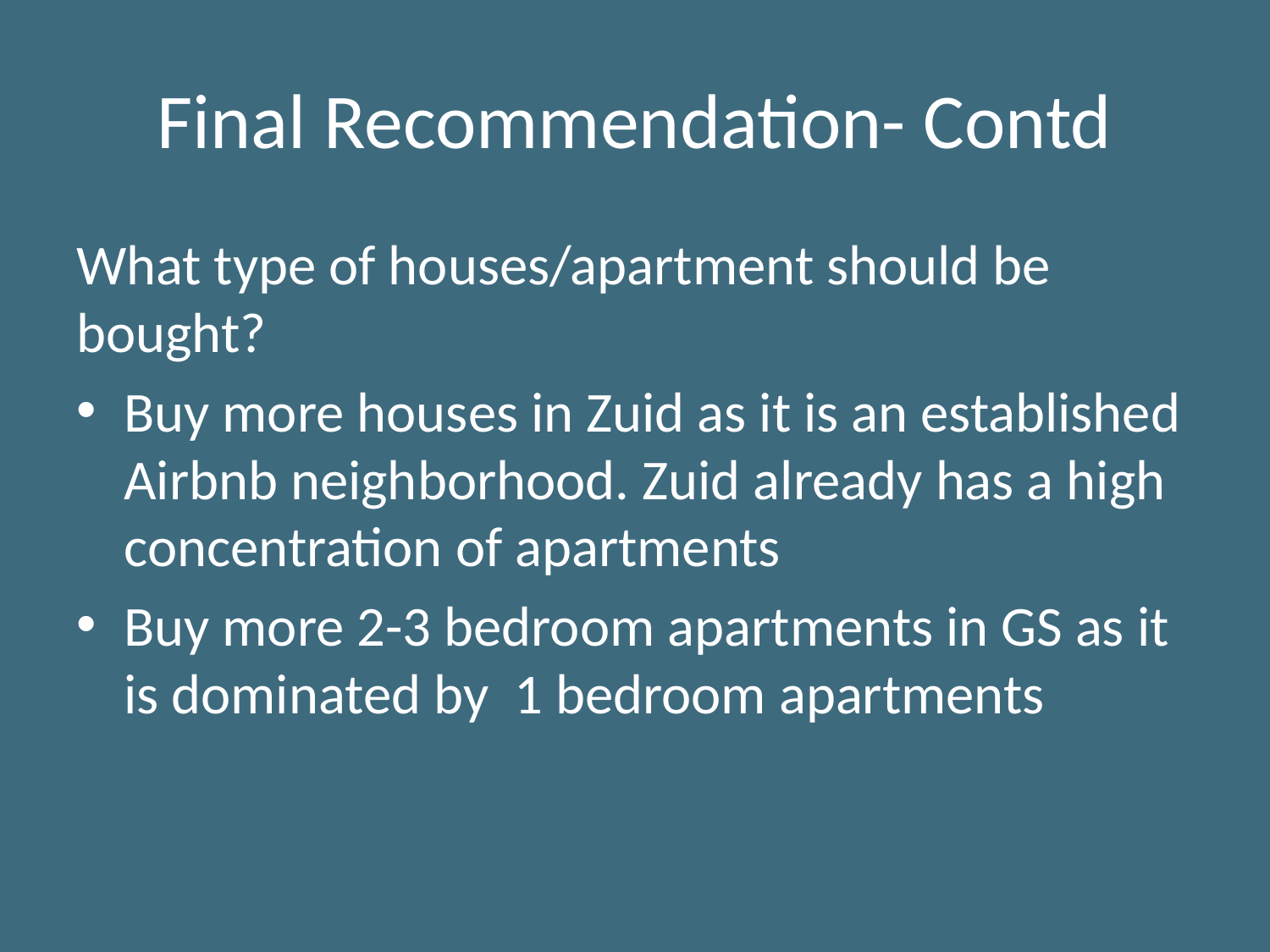

# Final Recommendation- Contd
What type of houses/apartment should be bought?
Buy more houses in Zuid as it is an established Airbnb neighborhood. Zuid already has a high concentration of apartments
Buy more 2-3 bedroom apartments in GS as it is dominated by  1 bedroom apartments